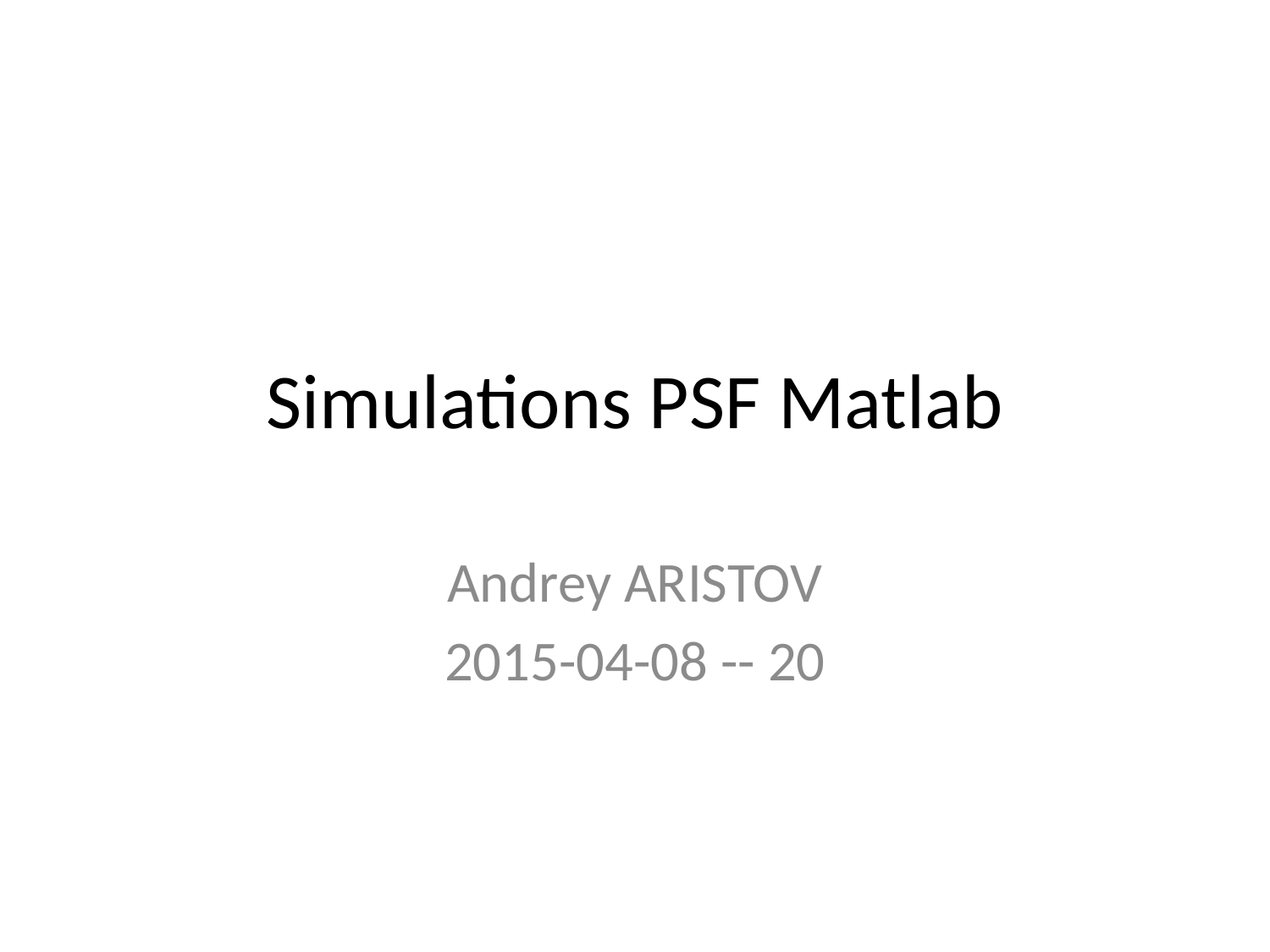

# Simulations PSF Matlab
Andrey ARISTOV
2015-04-08 -- 20